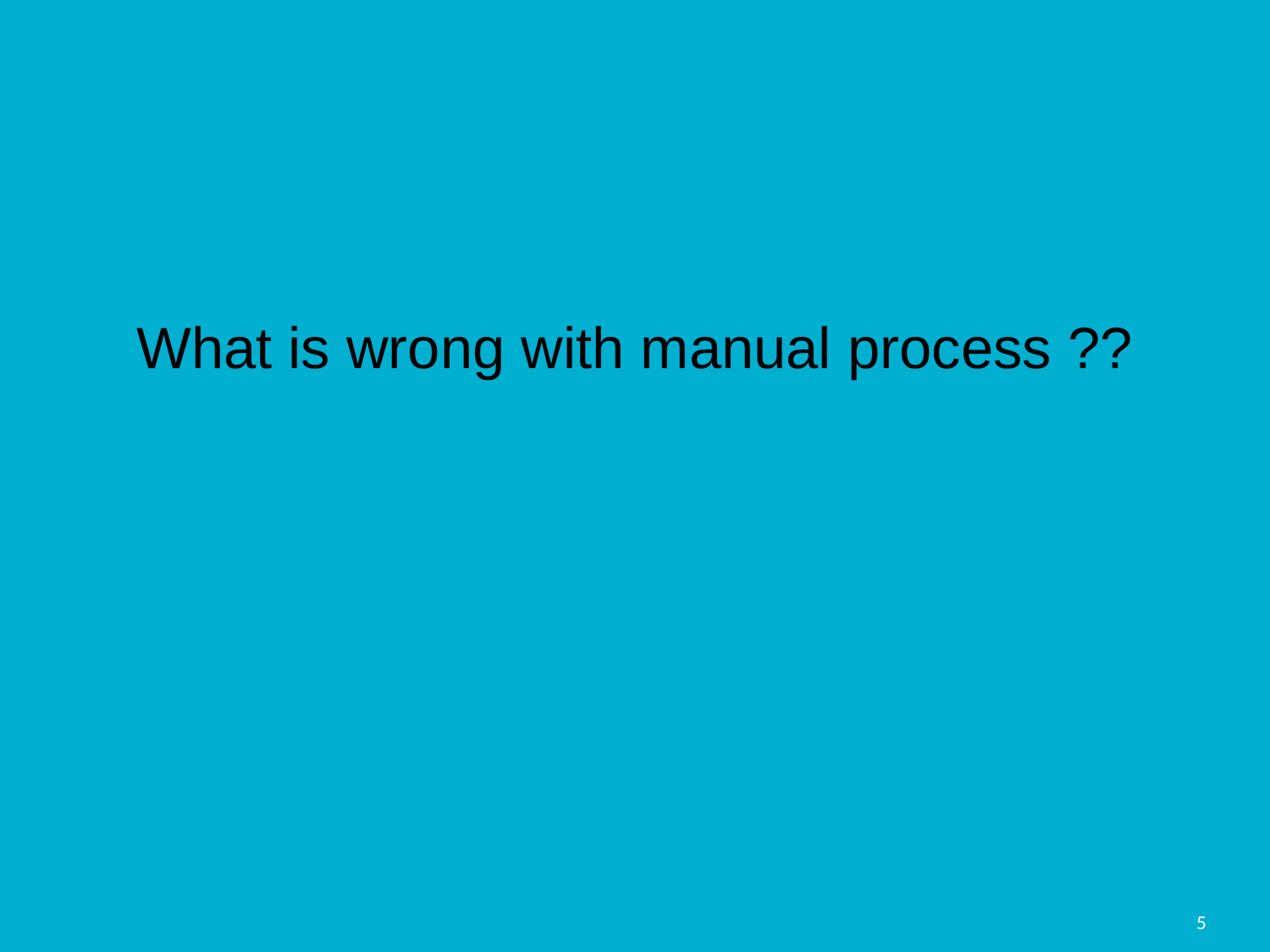

What is wrong with manual process ??

5